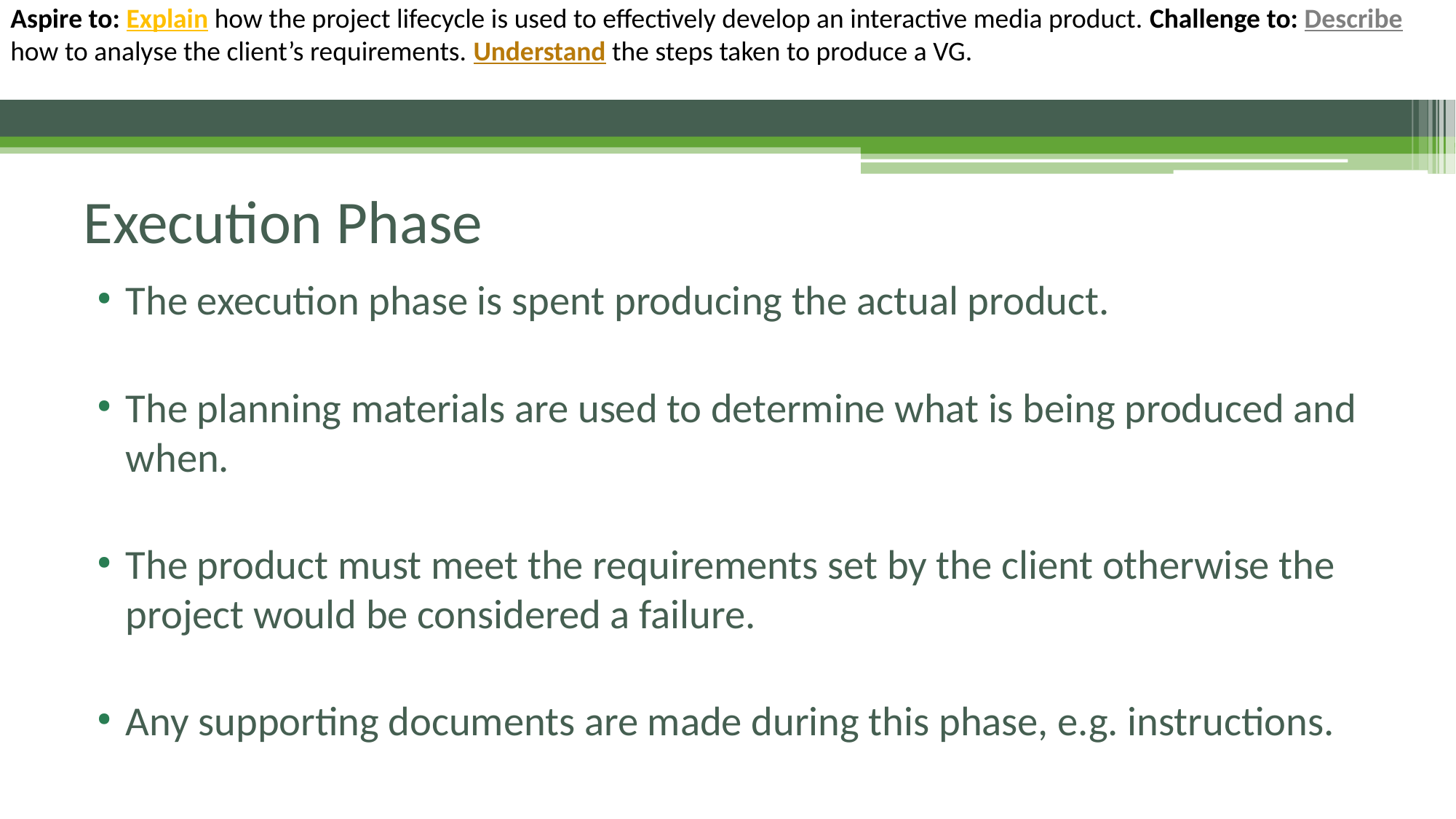

# Execution Phase
The execution phase is spent producing the actual product.

The planning materials are used to determine what is being produced and when.

The product must meet the requirements set by the client otherwise the project would be considered a failure.

Any supporting documents are made during this phase, e.g. instructions.